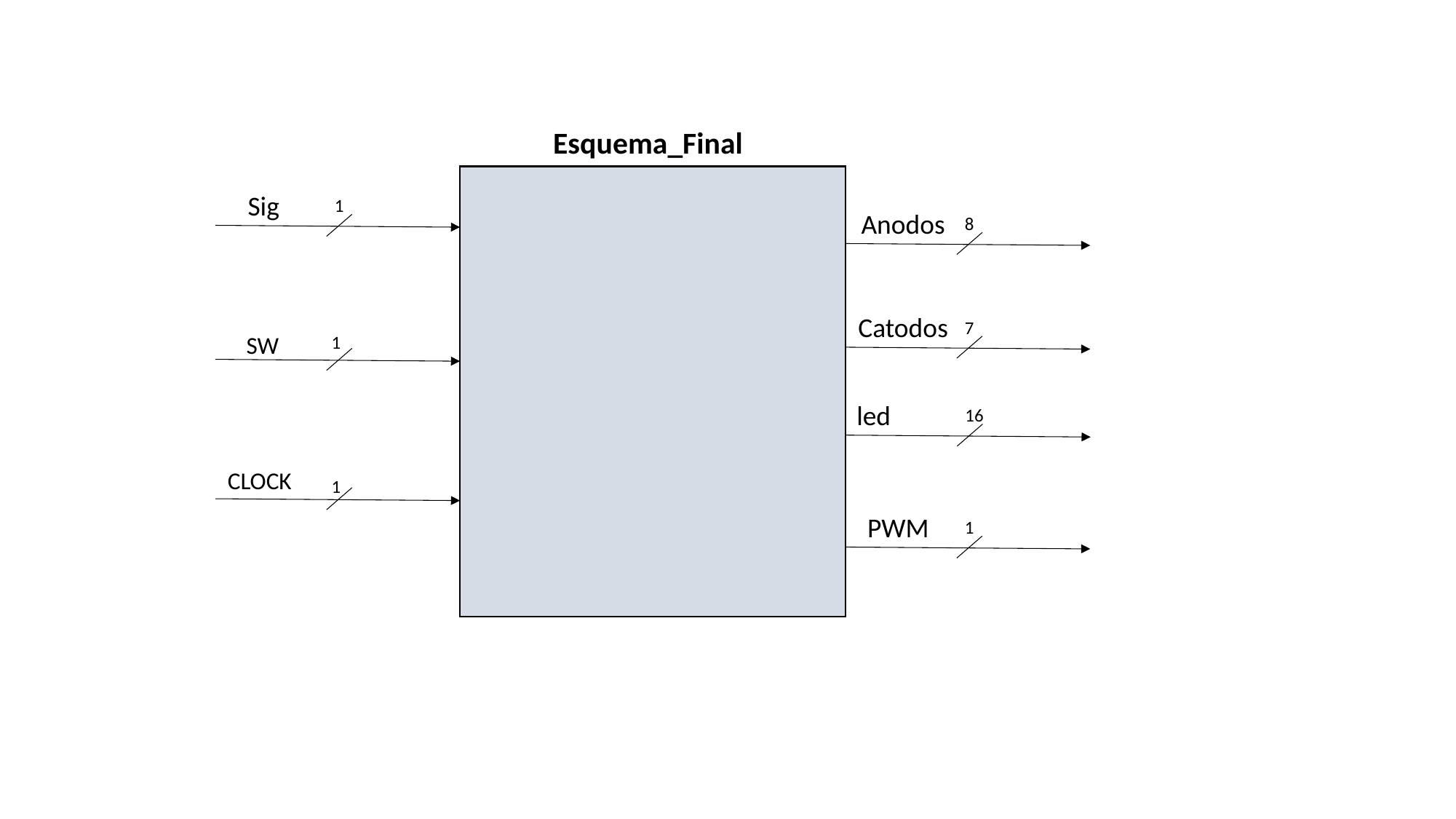

Esquema_Final

Sig
1
Anodos
8
Catodos
7
SW
1
led
16
CLOCK
1
PWM
1